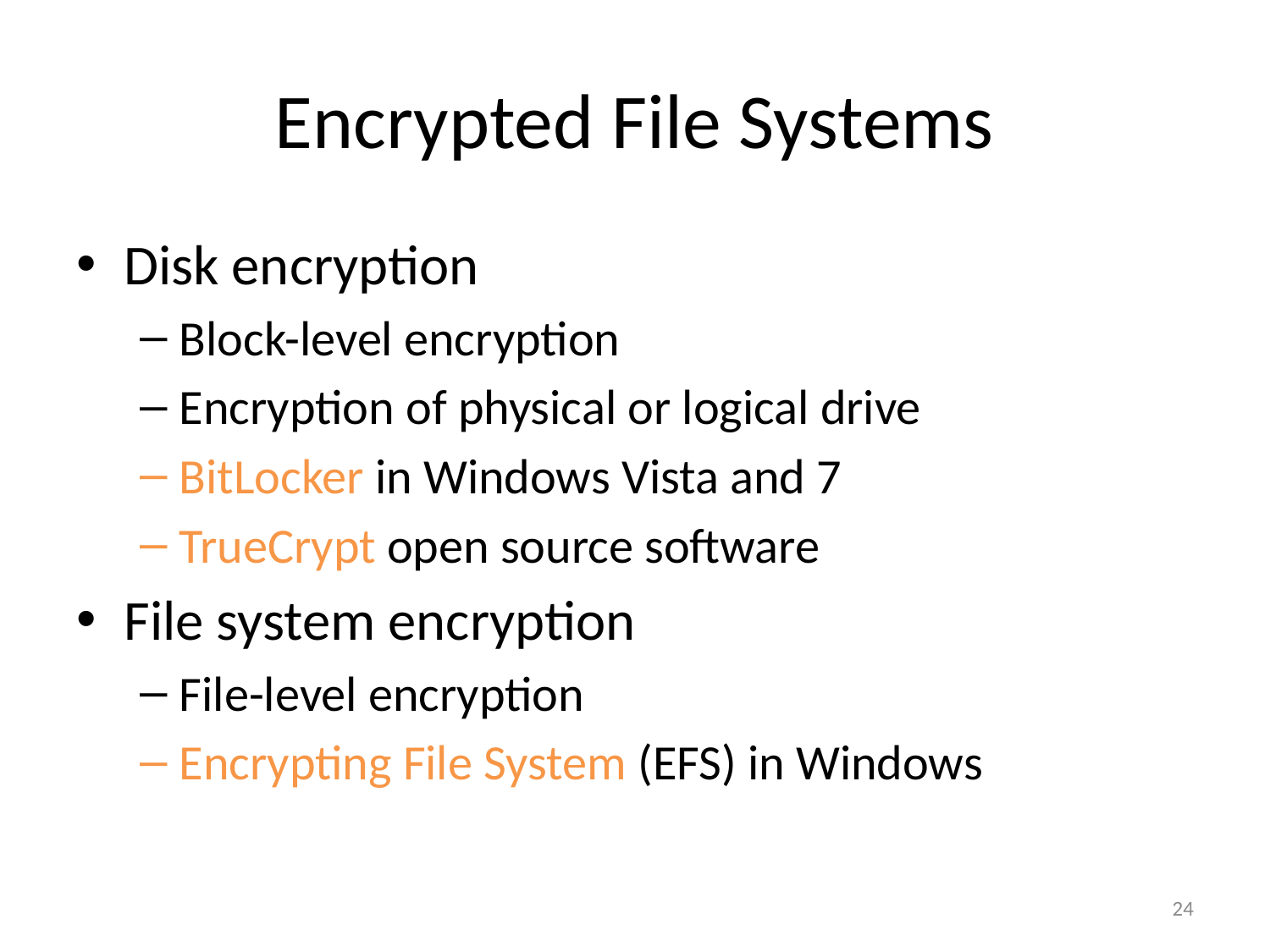

# Encrypted File Systems
Disk encryption
Block-level encryption
Encryption of physical or logical drive
BitLocker in Windows Vista and 7
TrueCrypt open source software
File system encryption
File-level encryption
Encrypting File System (EFS) in Windows

24